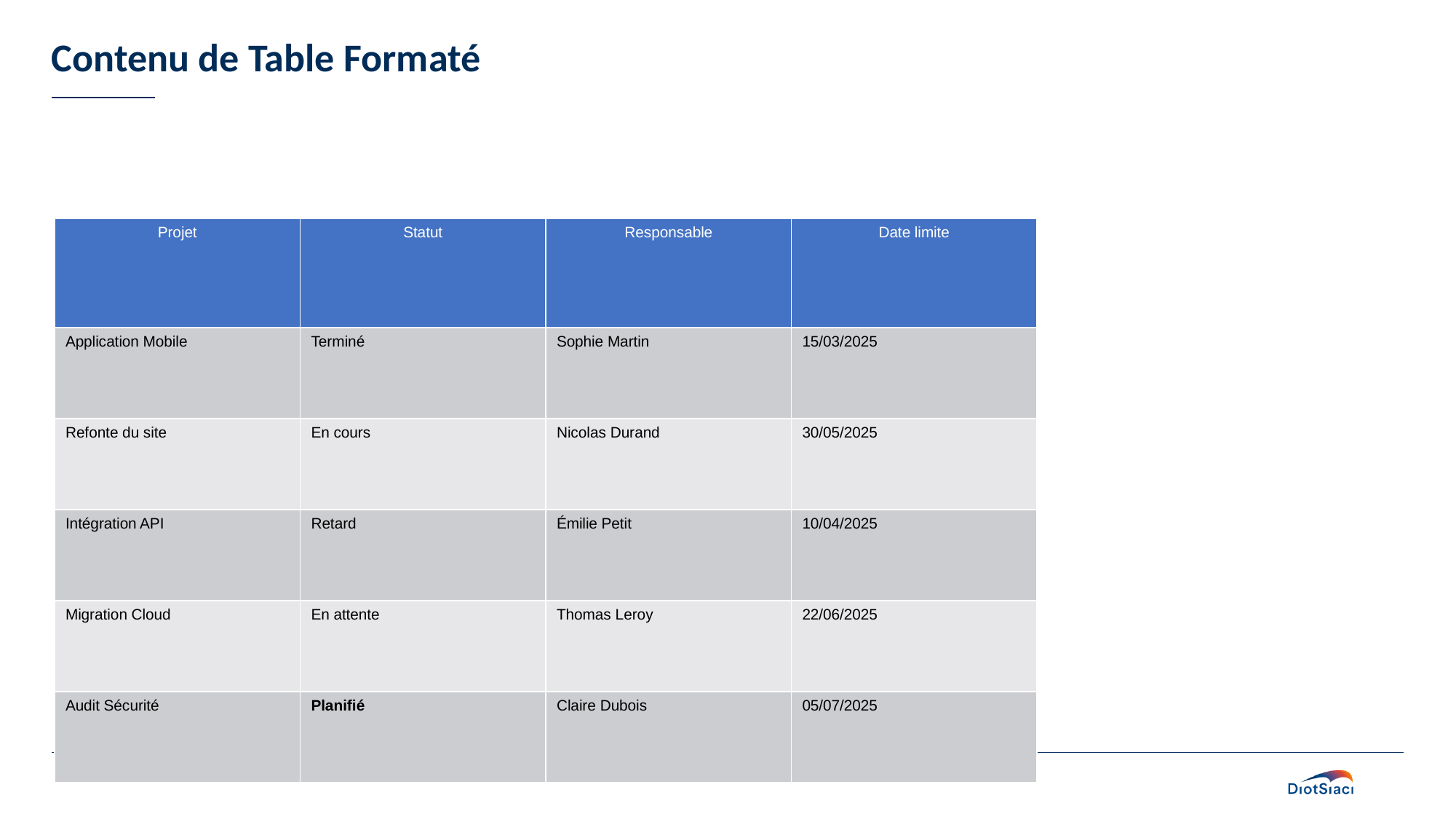

# Contenu de Table Formaté
| Projet | Statut | Responsable | Date limite |
| --- | --- | --- | --- |
| Application Mobile | Terminé | Sophie Martin | 15/03/2025 |
| Refonte du site | En cours | Nicolas Durand | 30/05/2025 |
| Intégration API | Retard | Émilie Petit | 10/04/2025 |
| Migration Cloud | En attente | Thomas Leroy | 22/06/2025 |
| Audit Sécurité | Planifié | Claire Dubois | 05/07/2025 |